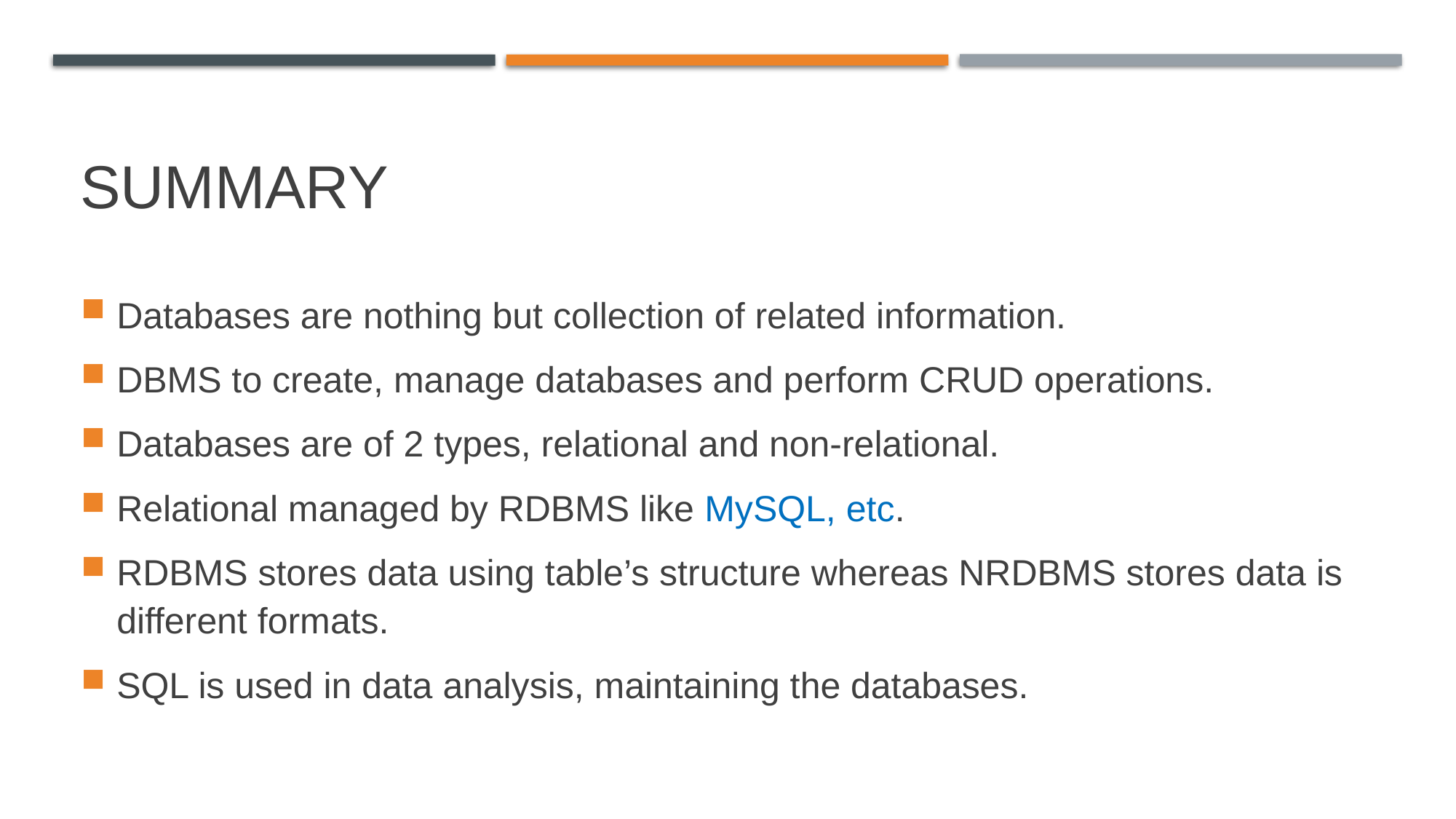

# Summary
Databases are nothing but collection of related information.
DBMS to create, manage databases and perform CRUD operations.
Databases are of 2 types, relational and non-relational.
Relational managed by RDBMS like MySQL, etc.
RDBMS stores data using table’s structure whereas NRDBMS stores data is different formats.
SQL is used in data analysis, maintaining the databases.